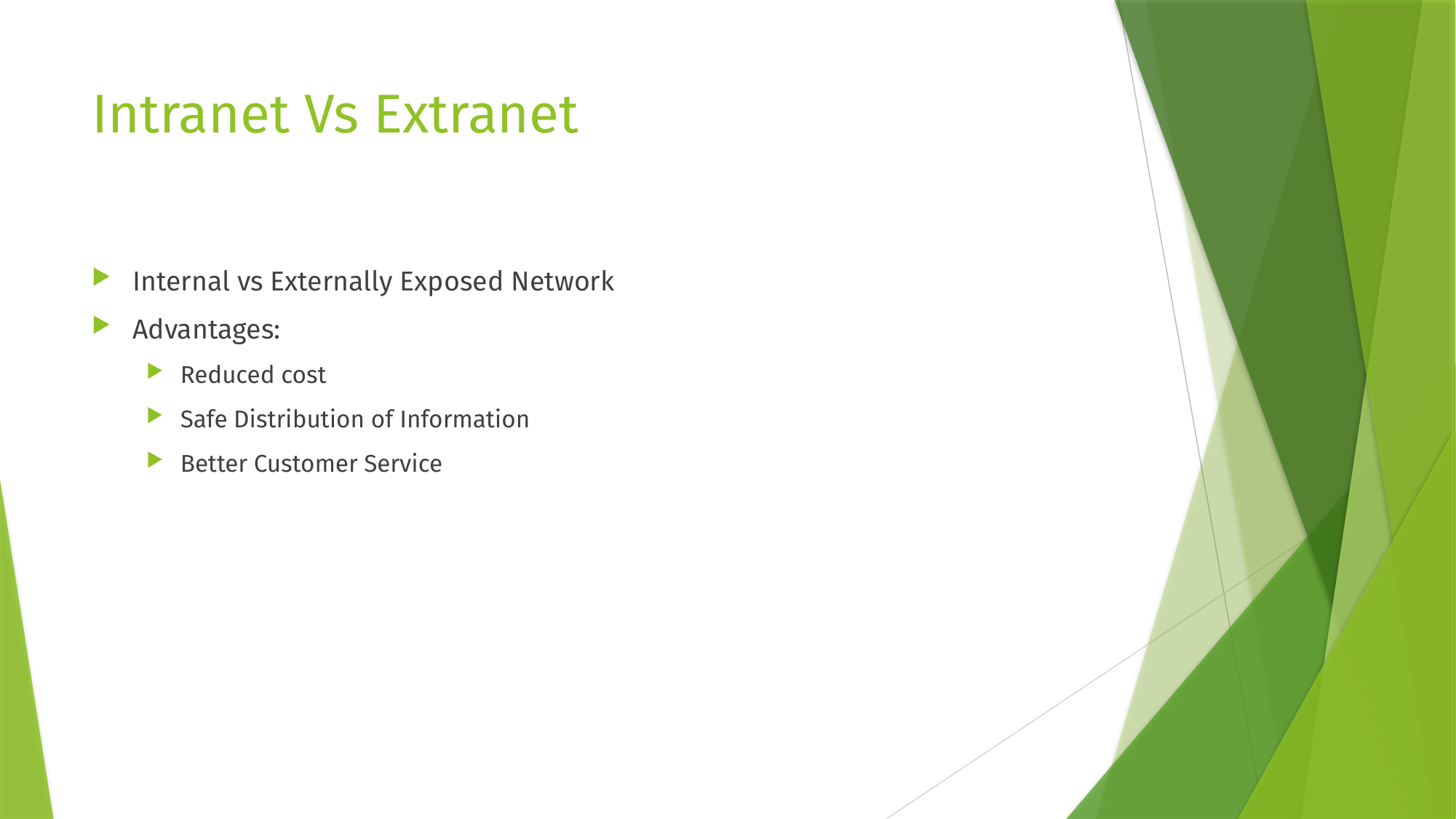

# Intranet Vs Extranet
Internal vs Externally Exposed Network
Advantages:
Reduced cost
Safe Distribution of Information
Better Customer Service